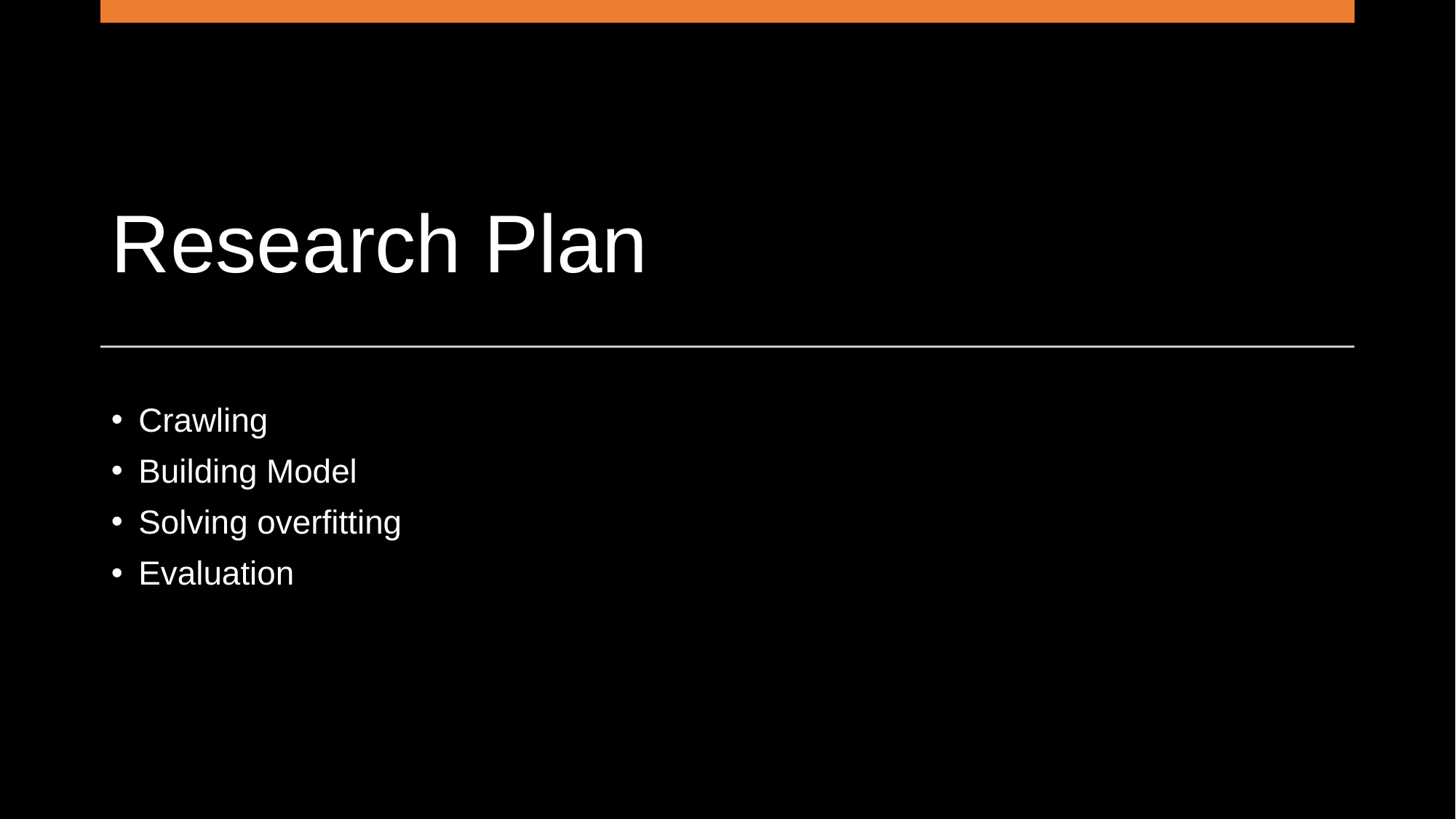

# Research Plan

Crawling
Building Model
Solving overfitting
Evaluation